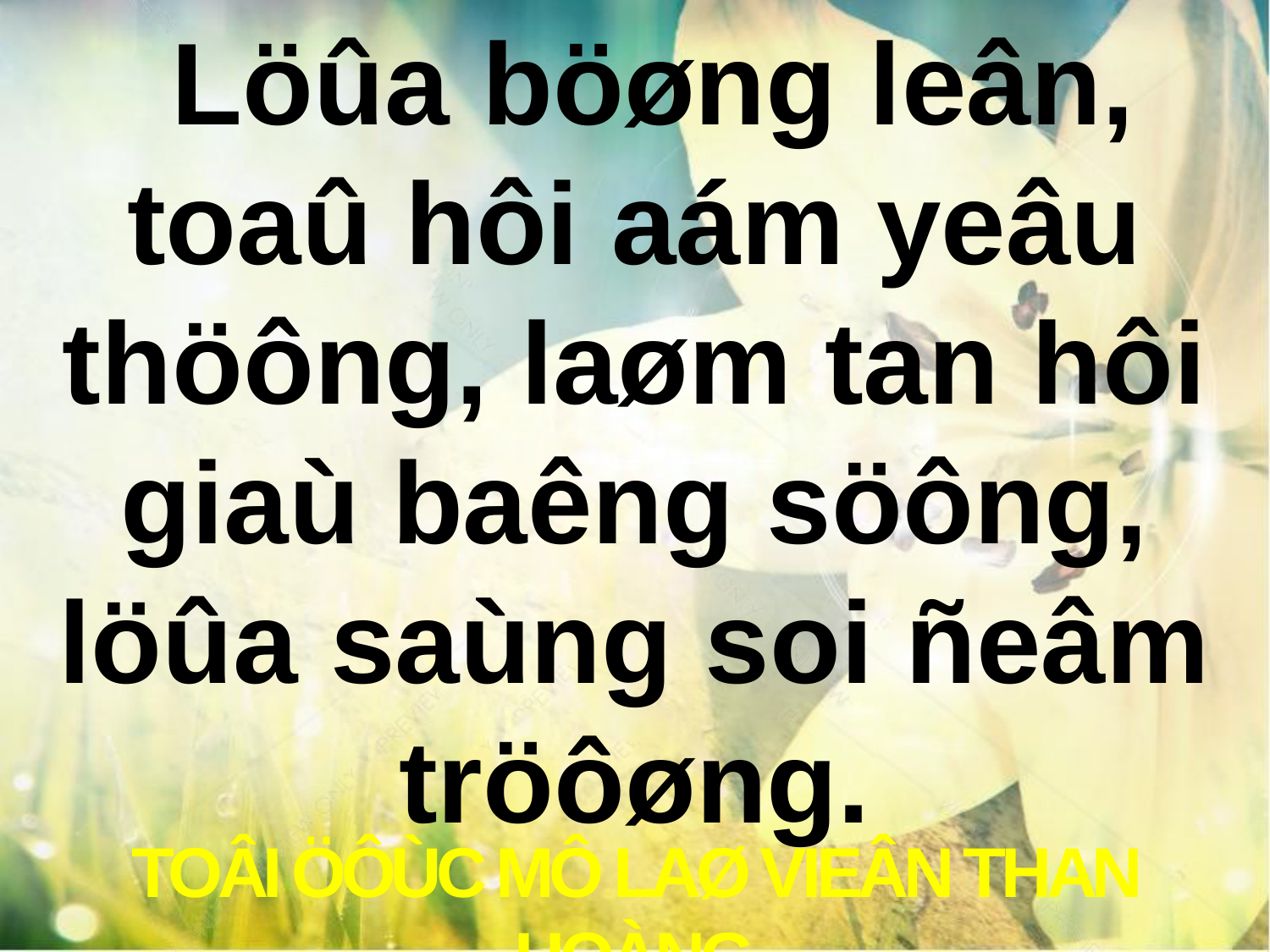

Löûa böøng leân, toaû hôi aám yeâu thöông, laøm tan hôi giaù baêng söông, löûa saùng soi ñeâm tröôøng.
TOÂI ÖÔÙC MÔ LAØ VIEÂN THAN HOÀNG